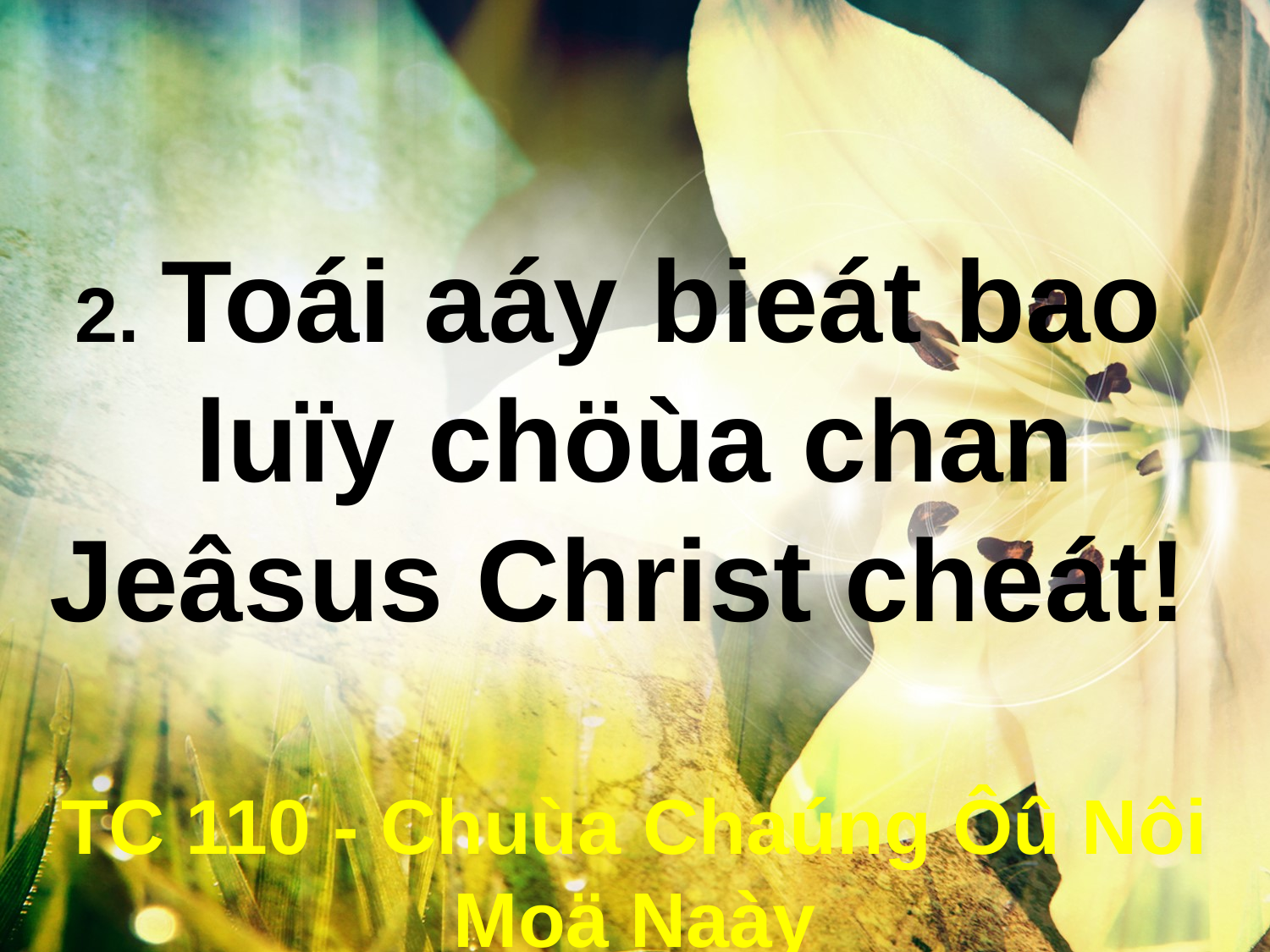

2. Toái aáy bieát bao
luïy chöùa chan Jeâsus Christ cheát!
TC 110 - Chuùa Chaúng Ôû Nôi Moä Naày